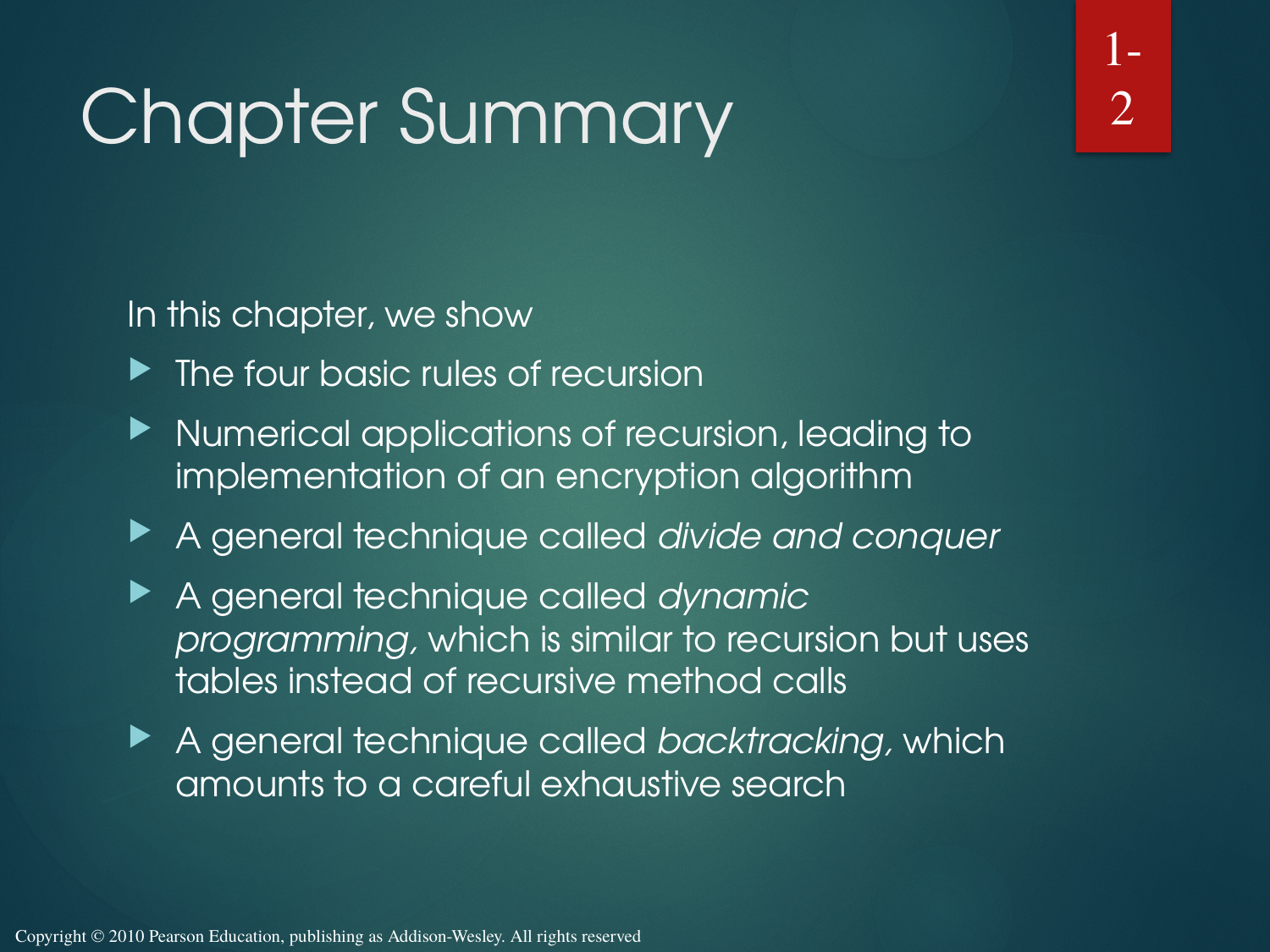

1-2
# Chapter Summary
In this chapter, we show
The four basic rules of recursion
Numerical applications of recursion, leading to implementation of an encryption algorithm
A general technique called divide and conquer
A general technique called dynamic programming, which is similar to recursion but uses tables instead of recursive method calls
A general technique called backtracking, which amounts to a careful exhaustive search